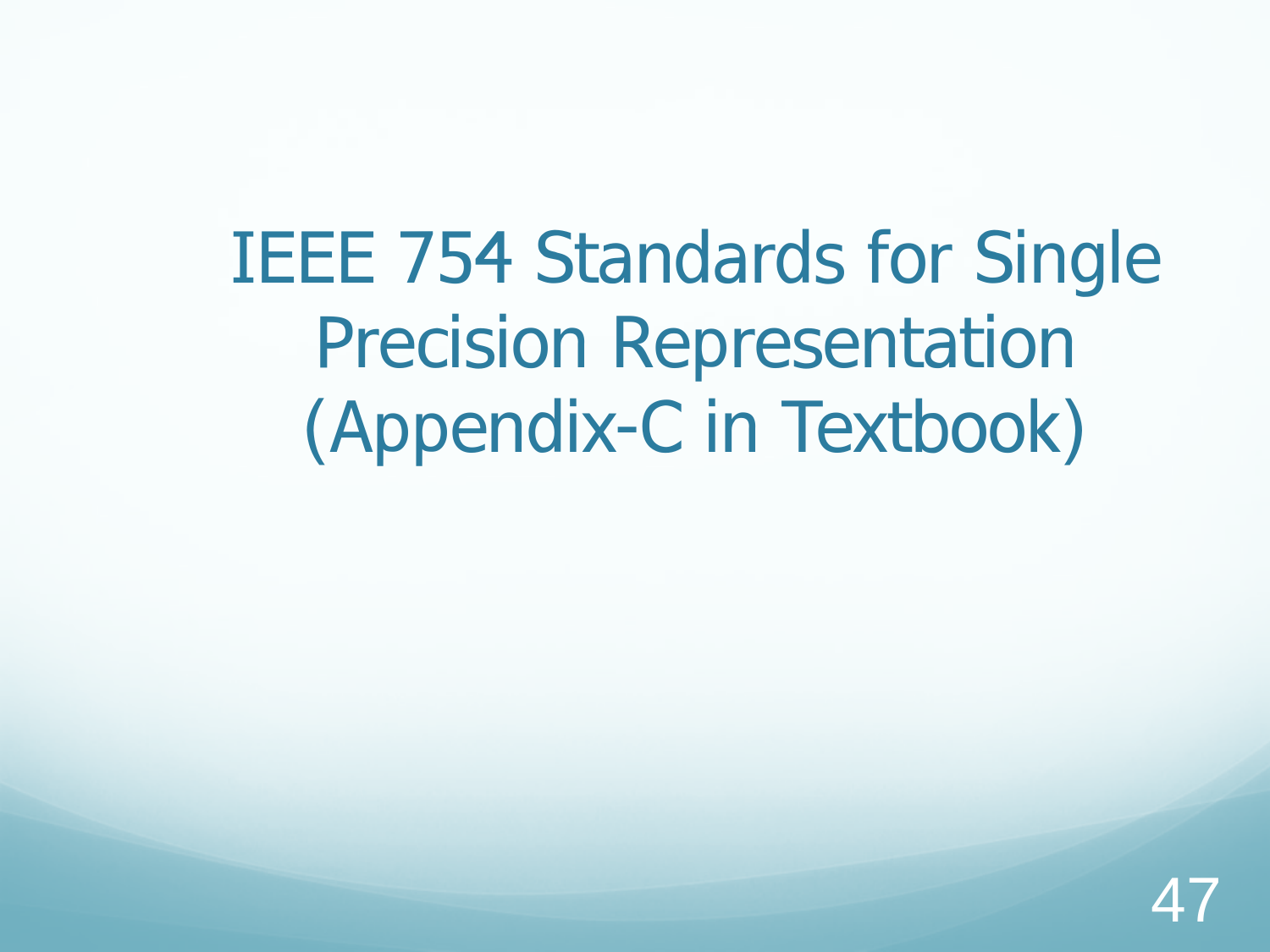

# IEEE 754 Standards for Single Precision Representation (Appendix-C in Textbook)
47